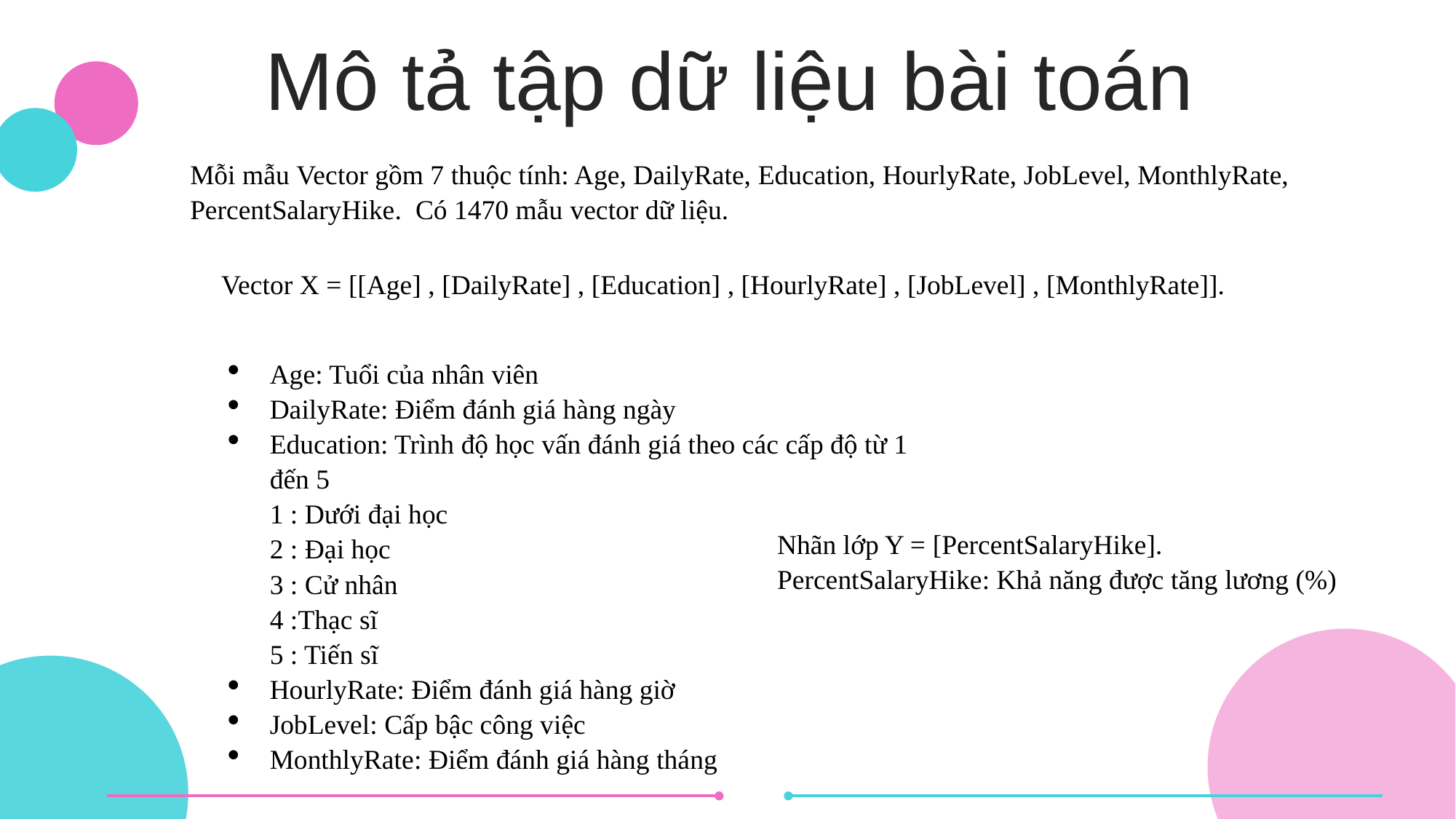

Mô tả tập dữ liệu bài toán

Mỗi mẫu Vector gồm 7 thuộc tính: Age, DailyRate, Education, HourlyRate, JobLevel, MonthlyRate, PercentSalaryHike.  Có 1470 mẫu vector dữ liệu.
Vector X = [[Age] , [DailyRate] , [Education] , [HourlyRate] , [JobLevel] , [MonthlyRate]].

Age: Tuổi của nhân viên
DailyRate: Điểm đánh giá hàng ngày
Education: Trình độ học vấn đánh giá theo các cấp độ từ 1 đến 5
1 : Dưới đại học
2 : Đại học
3 : Cử nhân
4 :Thạc sĩ
5 : Tiến sĩ
HourlyRate: Điểm đánh giá hàng giờ
JobLevel: Cấp bậc công việc
MonthlyRate: Điểm đánh giá hàng tháng

Nhãn lớp Y = [PercentSalaryHike].
PercentSalaryHike: Khả năng được tăng lương (%)